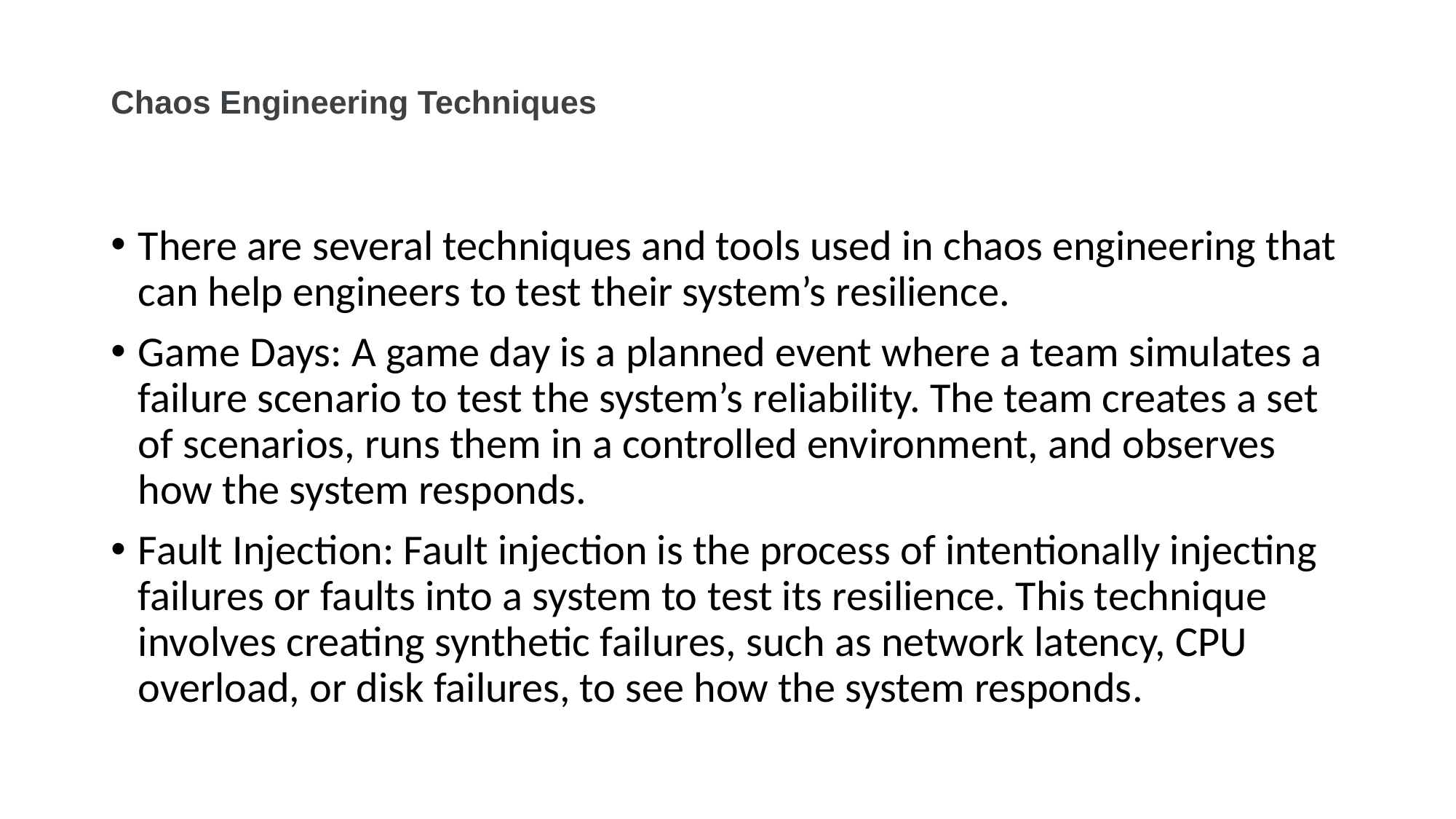

# Chaos Engineering Techniques
There are several techniques and tools used in chaos engineering that can help engineers to test their system’s resilience.
Game Days: A game day is a planned event where a team simulates a failure scenario to test the system’s reliability. The team creates a set of scenarios, runs them in a controlled environment, and observes how the system responds.
Fault Injection: Fault injection is the process of intentionally injecting failures or faults into a system to test its resilience. This technique involves creating synthetic failures, such as network latency, CPU overload, or disk failures, to see how the system responds.